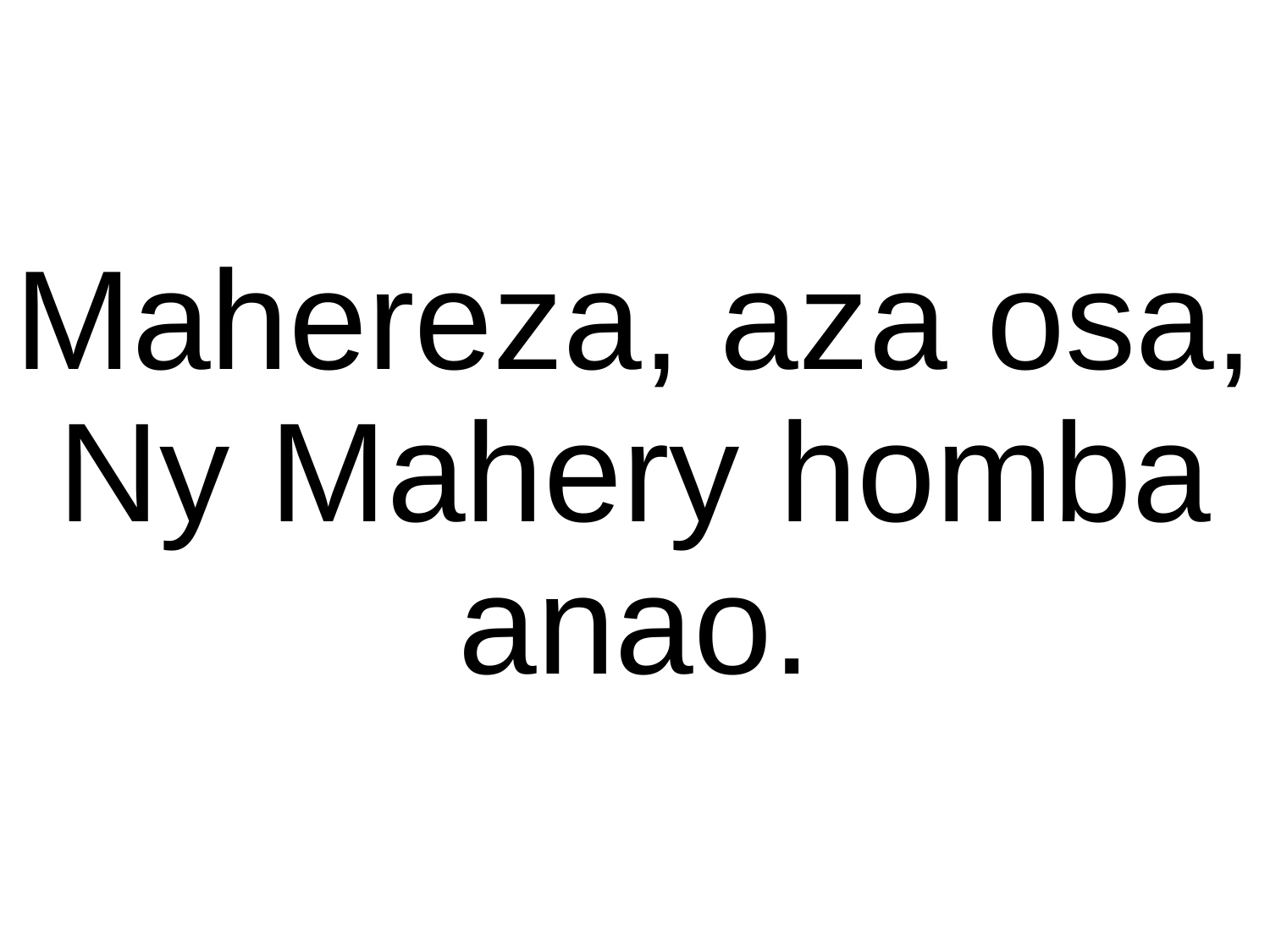

Mahereza, aza osa,
Ny Mahery homba anao.